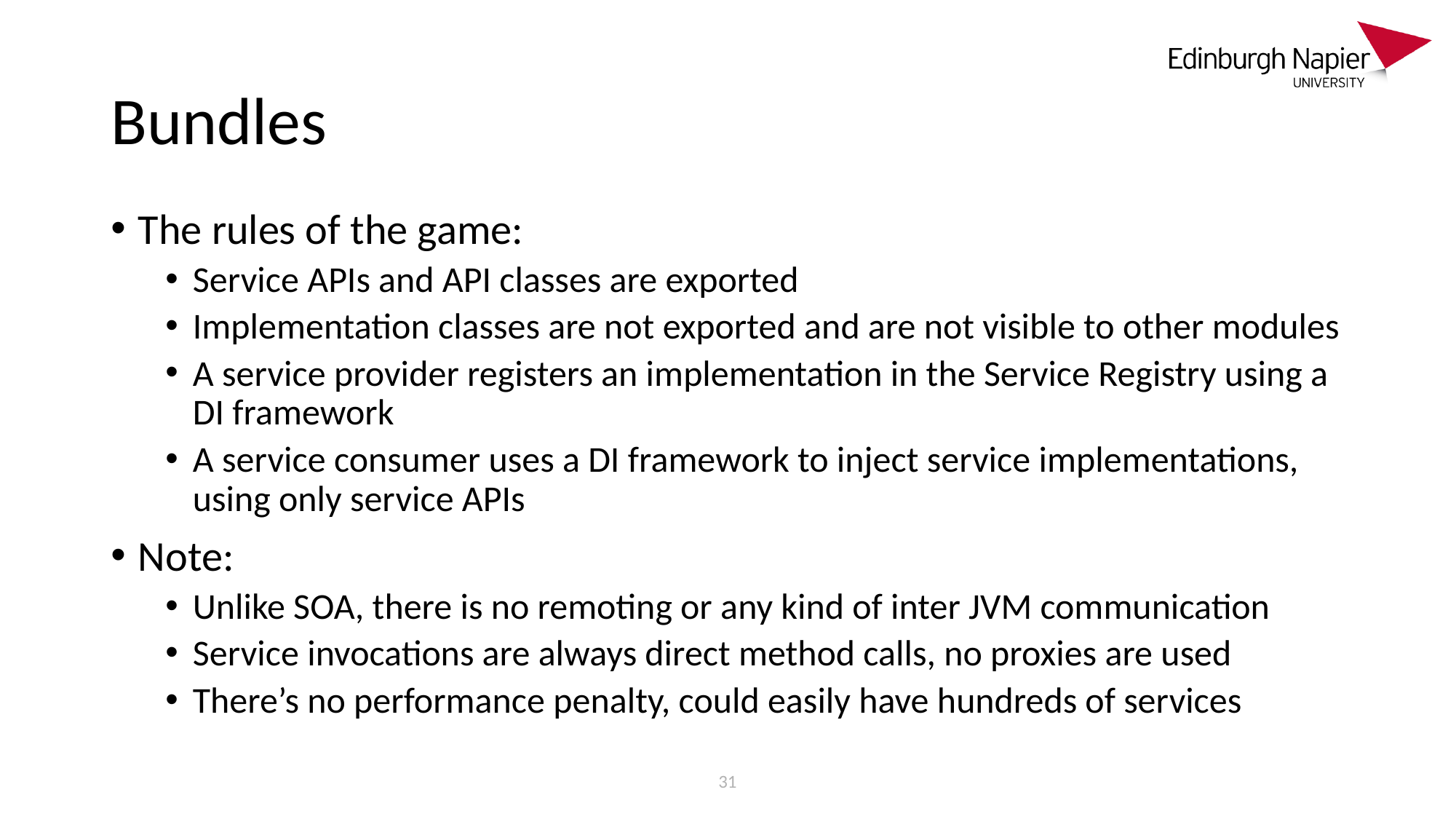

# Bundles
The rules of the game:
Service APIs and API classes are exported
Implementation classes are not exported and are not visible to other modules
A service provider registers an implementation in the Service Registry using a DI framework
A service consumer uses a DI framework to inject service implementations, using only service APIs
Note:
Unlike SOA, there is no remoting or any kind of inter JVM communication
Service invocations are always direct method calls, no proxies are used
There’s no performance penalty, could easily have hundreds of services
31